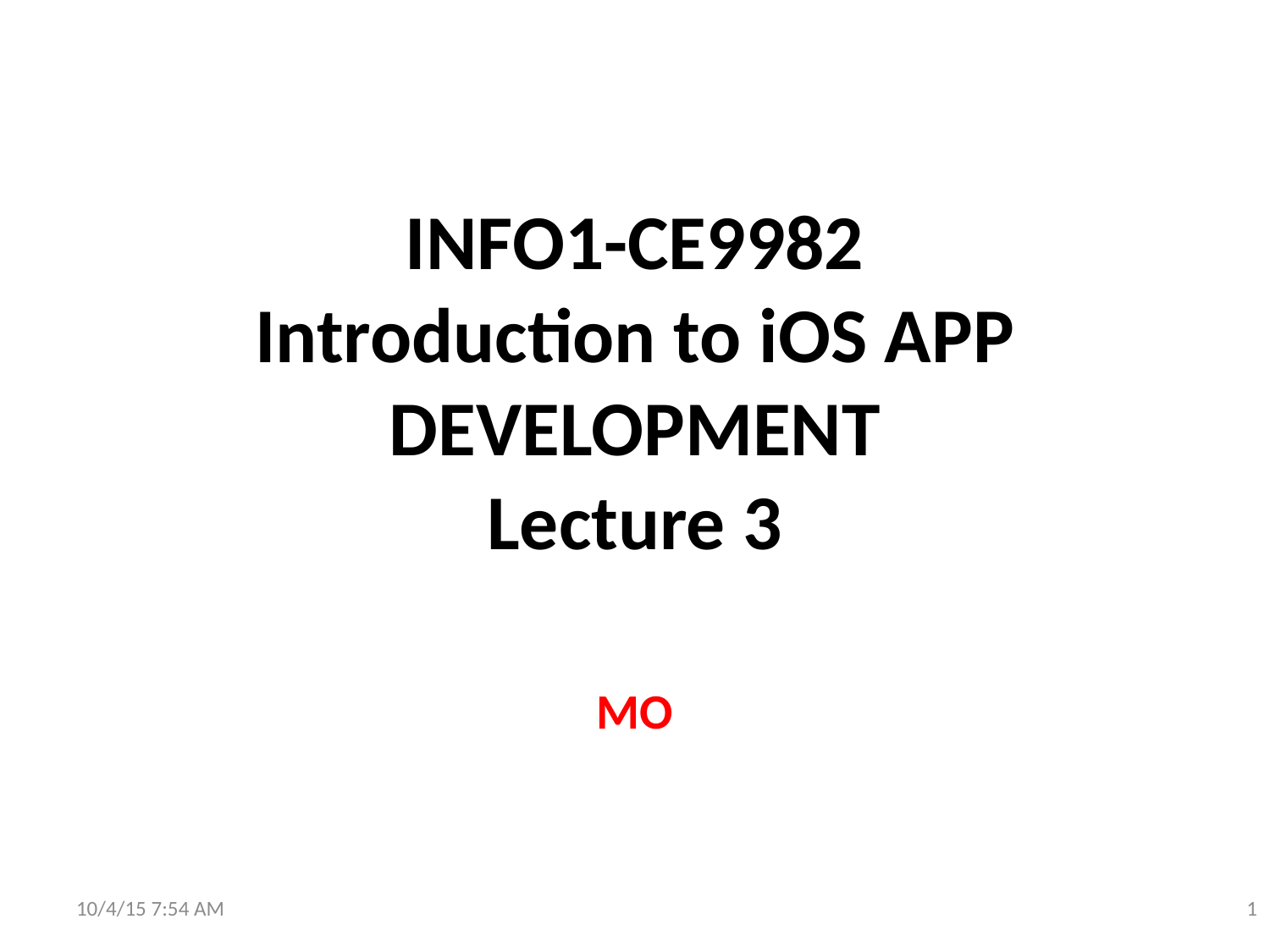

# INFO1-CE9982 Introduction to iOS APP DEVELOPMENT Lecture 3
MO

10/4/15 7:54 AM
1